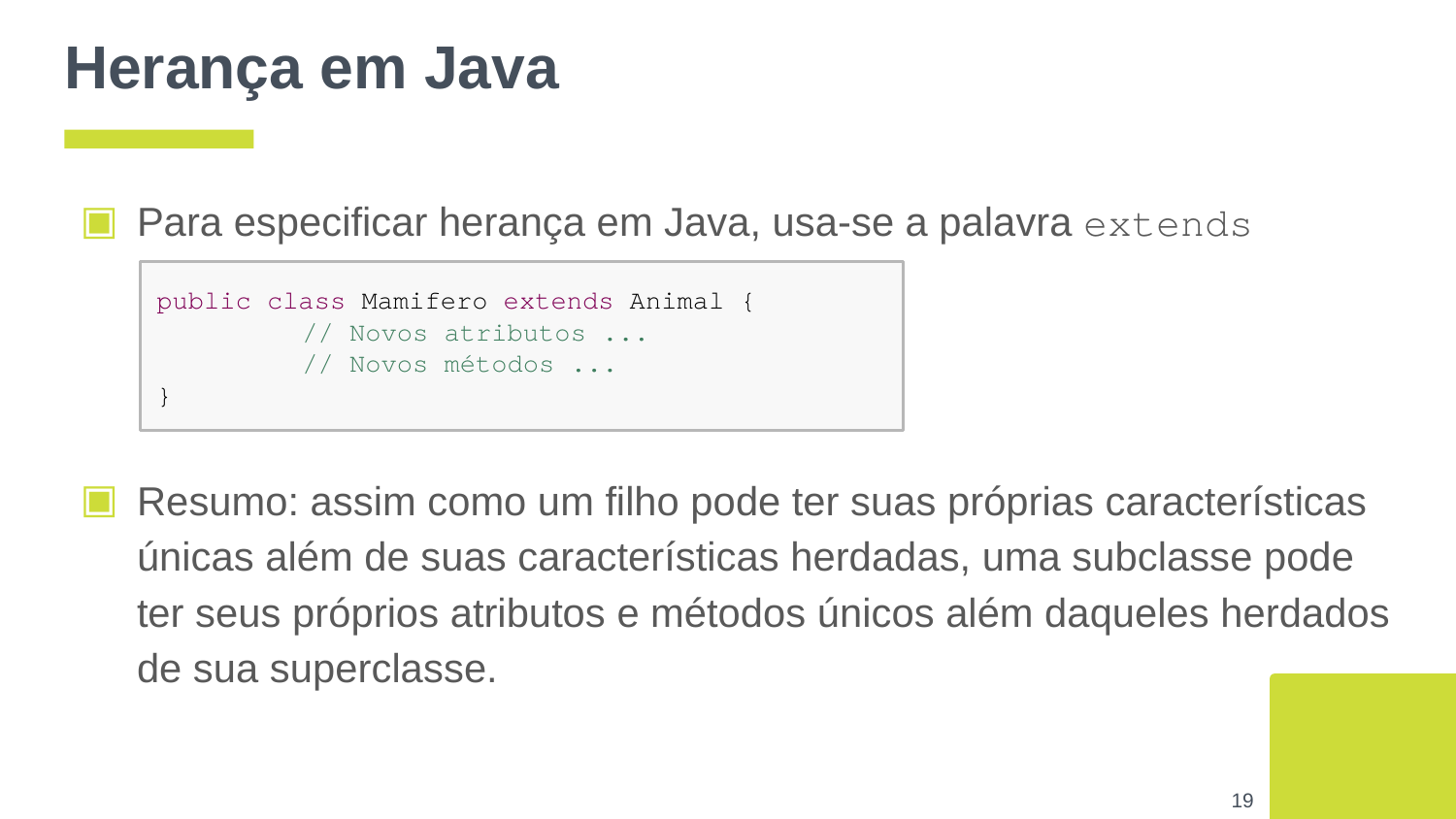

# Herança em Java
Para especificar herança em Java, usa-se a palavra extends

Resumo: assim como um filho pode ter suas próprias características únicas além de suas características herdadas, uma subclasse pode ter seus próprios atributos e métodos únicos além daqueles herdados de sua superclasse.
public class Mamifero extends Animal {
	// Novos atributos ...
	// Novos métodos ...
}
19